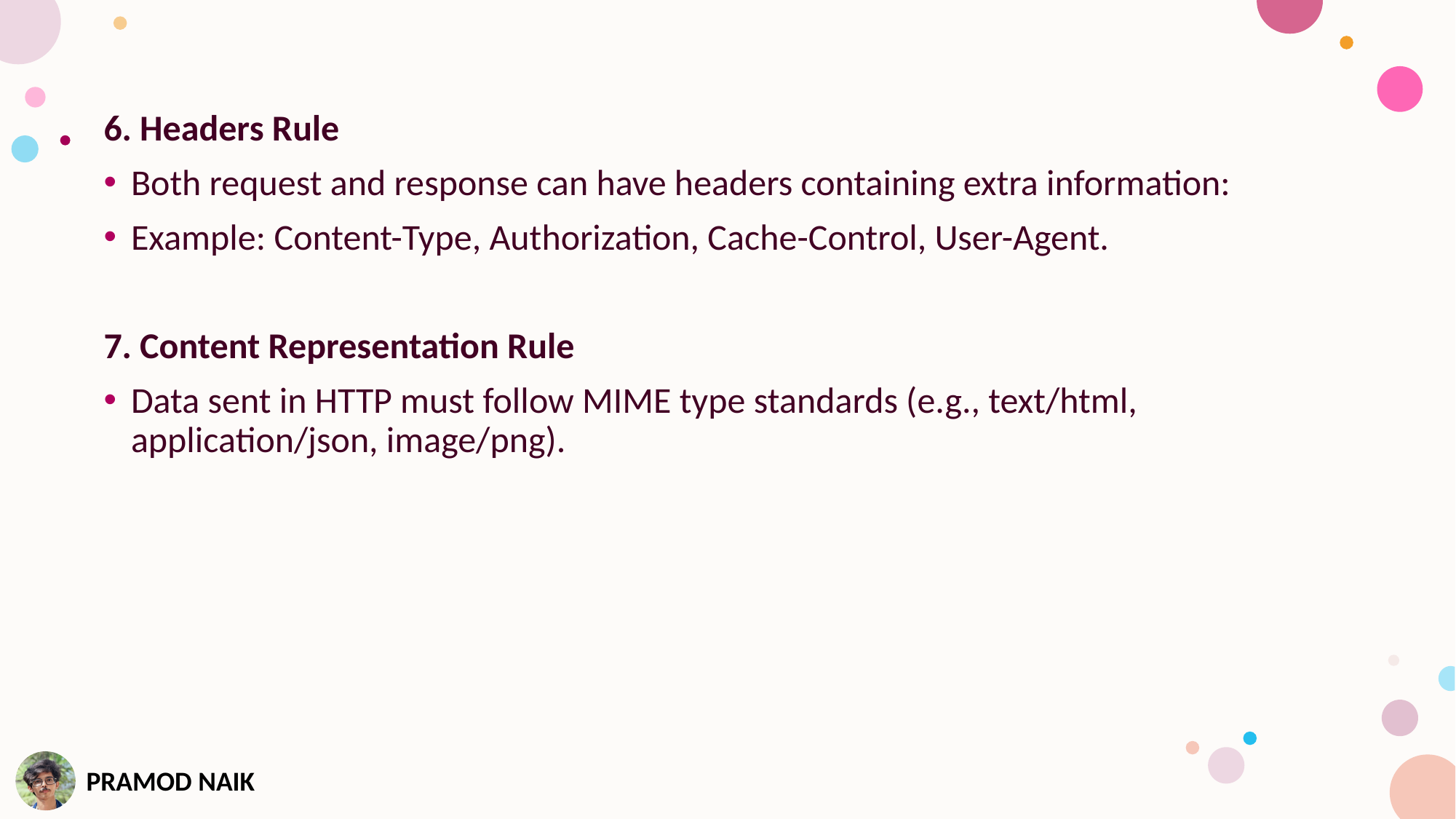

6. Headers Rule
Both request and response can have headers containing extra information:
Example: Content-Type, Authorization, Cache-Control, User-Agent.

7. Content Representation Rule
Data sent in HTTP must follow MIME type standards (e.g., text/html, application/json, image/png).